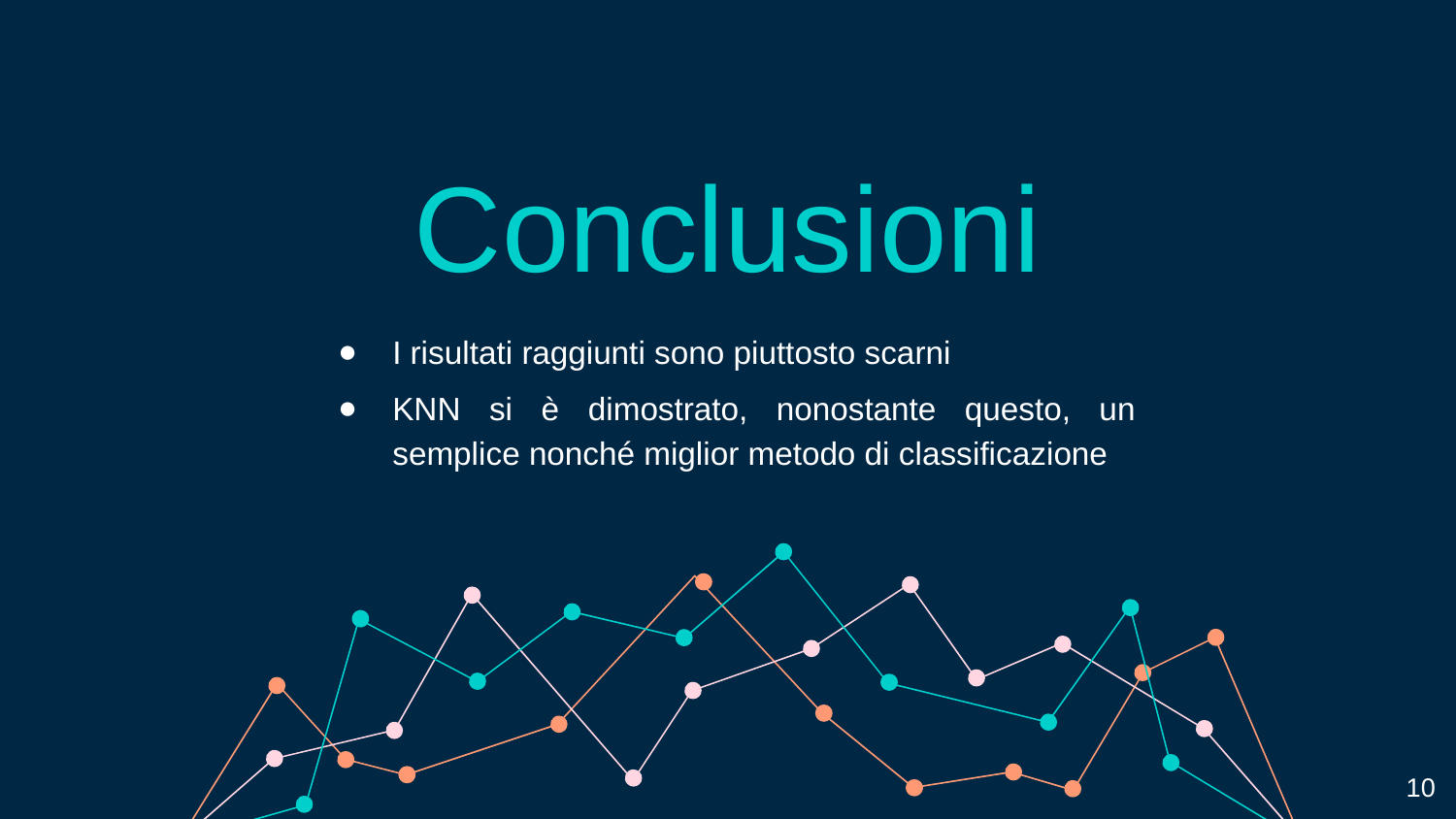

# Conclusioni
I risultati raggiunti sono piuttosto scarni
KNN si è dimostrato, nonostante questo, un semplice nonché miglior metodo di classificazione
10